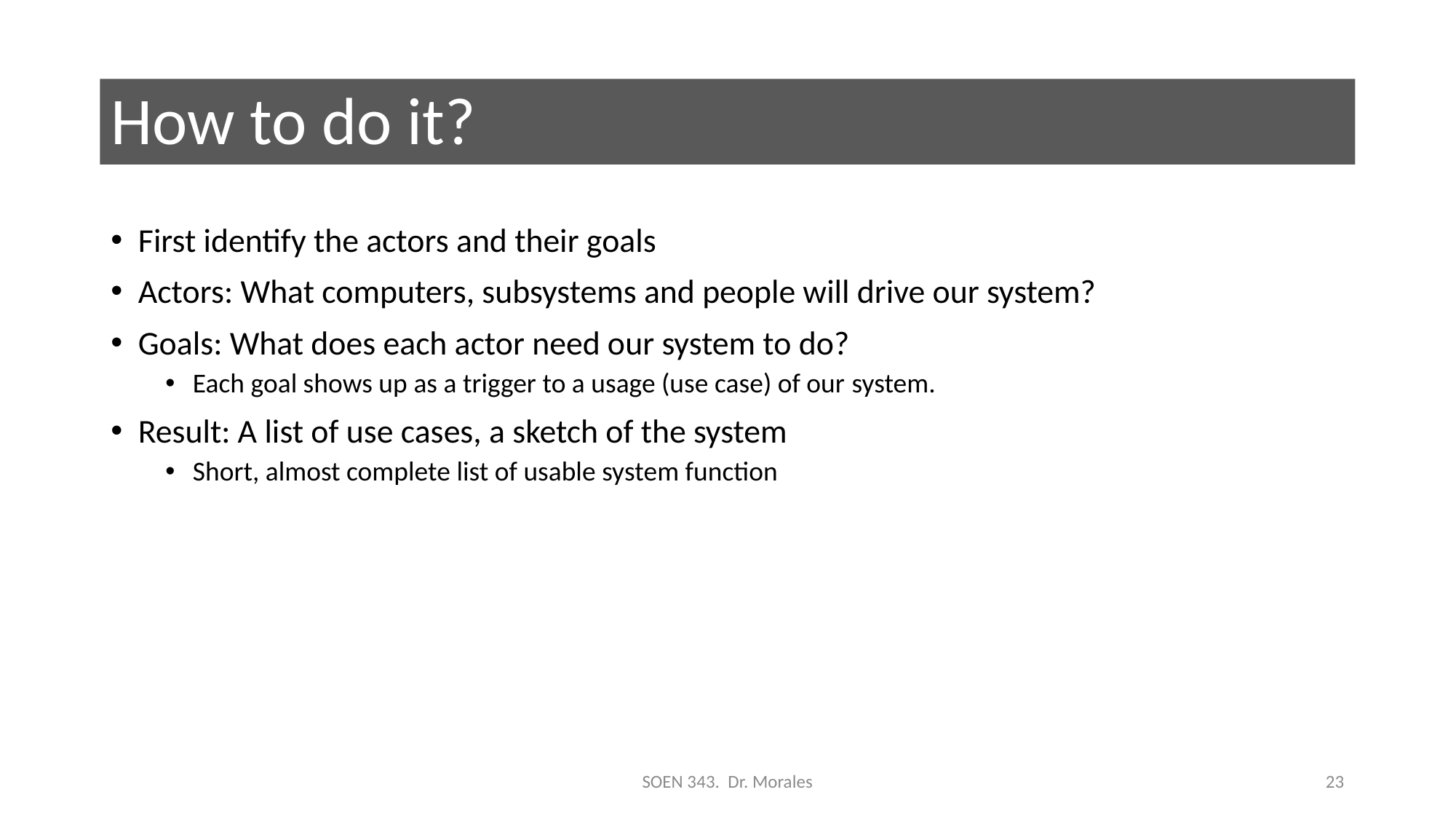

# How to do it?
First identify the actors and their goals
Actors: What computers, subsystems and people will drive our system?
Goals: What does each actor need our system to do?
Each goal shows up as a trigger to a usage (use case) of our system.
Result: A list of use cases, a sketch of the system
Short, almost complete list of usable system function
SOEN 343.  Dr. Morales
23